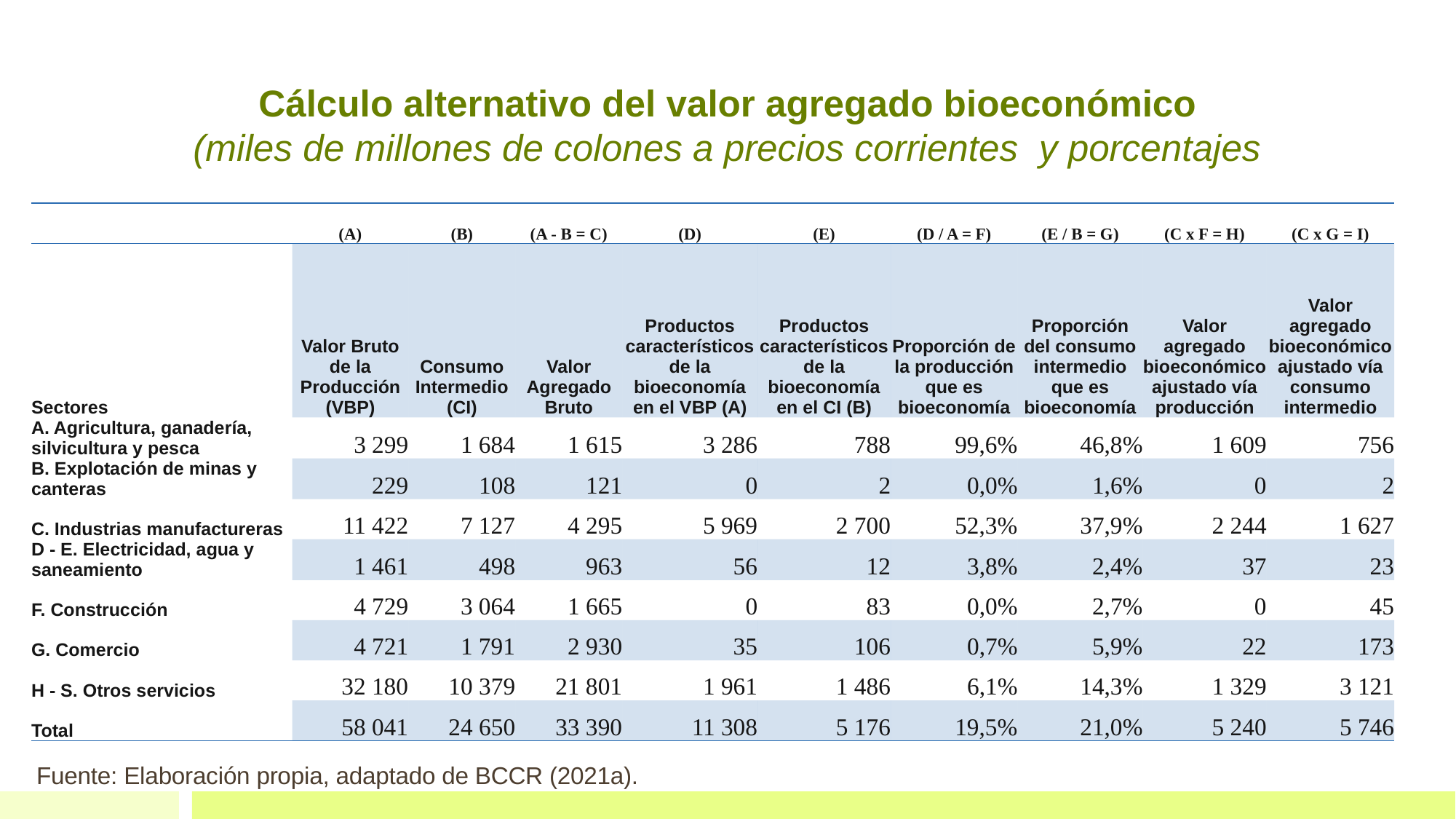

# Cálculo alternativo del valor agregado bioeconómico (miles de millones de colones a precios corrientes  y porcentajes
|  | (A) | (B) | (A - B = C) | (D) | (E) | (D / A = F) | (E / B = G) | (C x F = H) | (C x G = I) |
| --- | --- | --- | --- | --- | --- | --- | --- | --- | --- |
| Sectores | Valor Bruto de la Producción (VBP) | Consumo Intermedio (CI) | Valor Agregado Bruto | Productos característicos de la bioeconomía en el VBP (A) | Productos característicos de la bioeconomía en el CI (B) | Proporción de la producción que es bioeconomía | Proporción del consumo intermedio que es bioeconomía | Valor agregado bioeconómico ajustado vía producción | Valor agregado bioeconómico ajustado vía consumo intermedio |
| A. Agricultura, ganadería, silvicultura y pesca | 3 299 | 1 684 | 1 615 | 3 286 | 788 | 99,6% | 46,8% | 1 609 | 756 |
| B. Explotación de minas y canteras | 229 | 108 | 121 | 0 | 2 | 0,0% | 1,6% | 0 | 2 |
| C. Industrias manufactureras | 11 422 | 7 127 | 4 295 | 5 969 | 2 700 | 52,3% | 37,9% | 2 244 | 1 627 |
| D - E. Electricidad, agua y saneamiento | 1 461 | 498 | 963 | 56 | 12 | 3,8% | 2,4% | 37 | 23 |
| F. Construcción | 4 729 | 3 064 | 1 665 | 0 | 83 | 0,0% | 2,7% | 0 | 45 |
| G. Comercio | 4 721 | 1 791 | 2 930 | 35 | 106 | 0,7% | 5,9% | 22 | 173 |
| H - S. Otros servicios | 32 180 | 10 379 | 21 801 | 1 961 | 1 486 | 6,1% | 14,3% | 1 329 | 3 121 |
| Total | 58 041 | 24 650 | 33 390 | 11 308 | 5 176 | 19,5% | 21,0% | 5 240 | 5 746 |
Fuente: Elaboración propia, adaptado de BCCR (2021a).